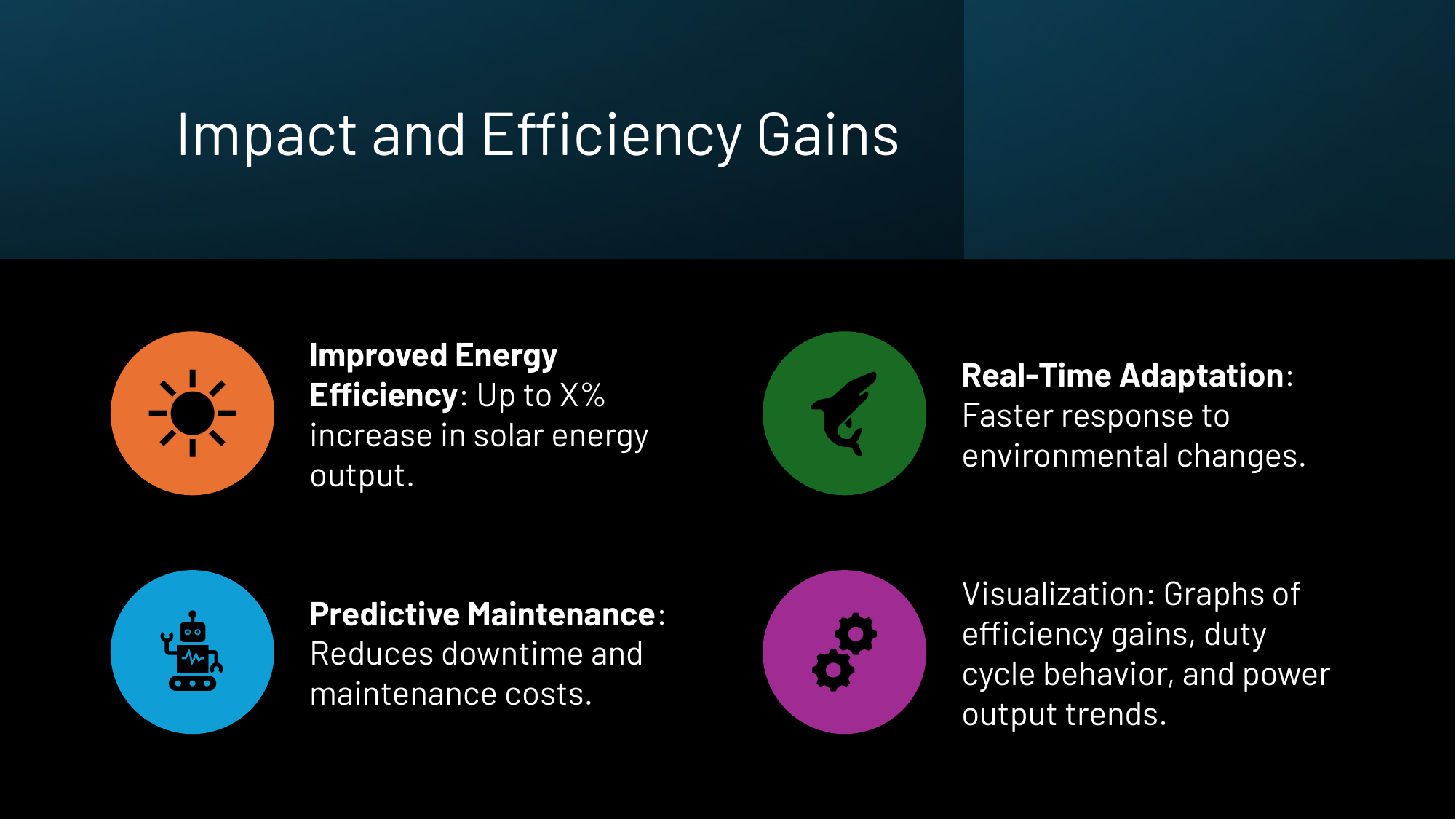

# Impact and Efficiency Gains
Improved Energy Efficiency: Up to X% increase in solar energy output.
Real-Time Adaptation: Faster response to environmental changes.
Predictive Maintenance: Reduces downtime and maintenance costs.
Visualization: Graphs of efficiency gains, duty cycle behavior, and power output trends.